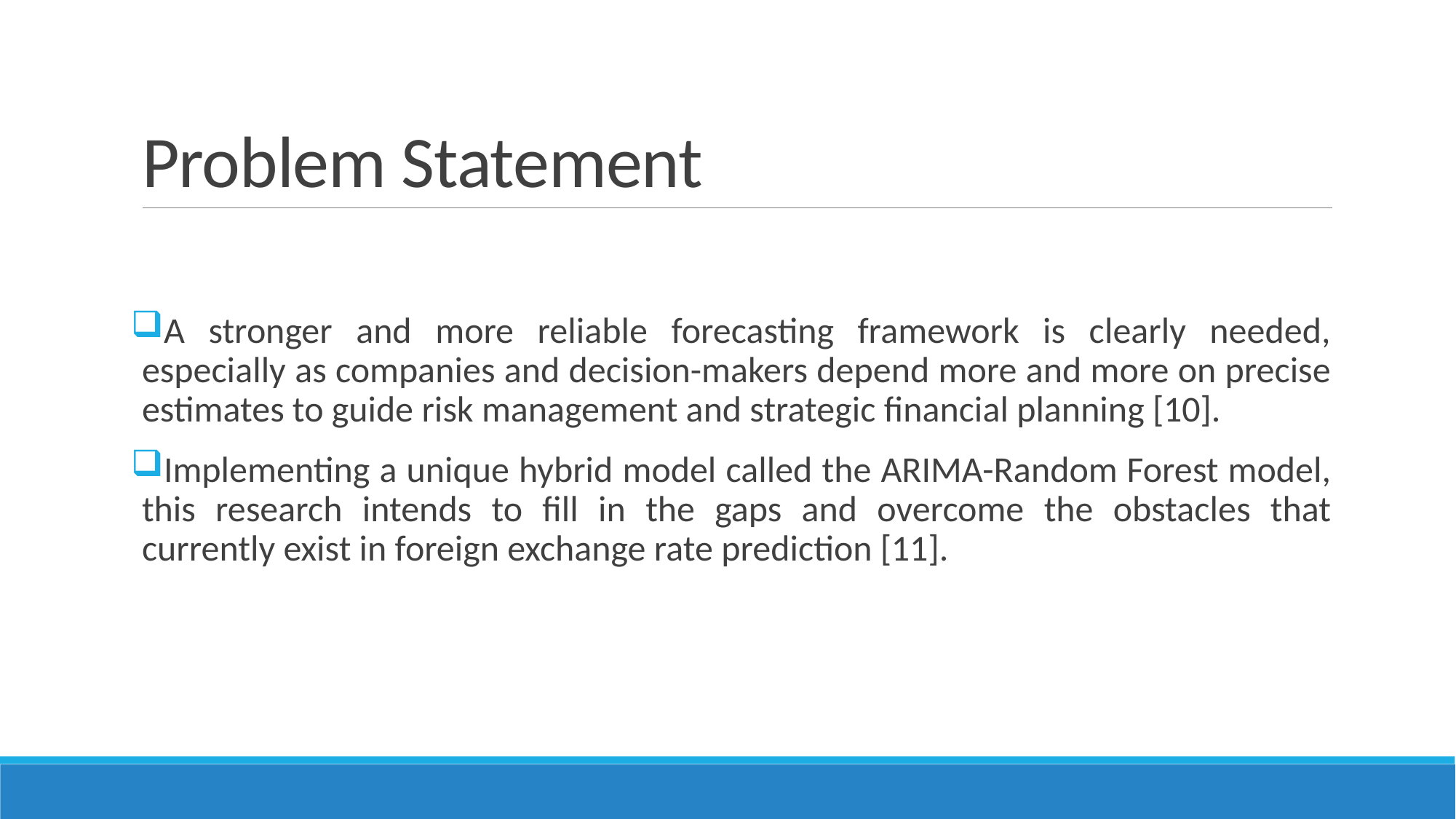

# Problem Statement

A stronger and more reliable forecasting framework is clearly needed, especially as companies and decision-makers depend more and more on precise estimates to guide risk management and strategic financial planning [10].
Implementing a unique hybrid model called the ARIMA-Random Forest model, this research intends to fill in the gaps and overcome the obstacles that currently exist in foreign exchange rate prediction [11].